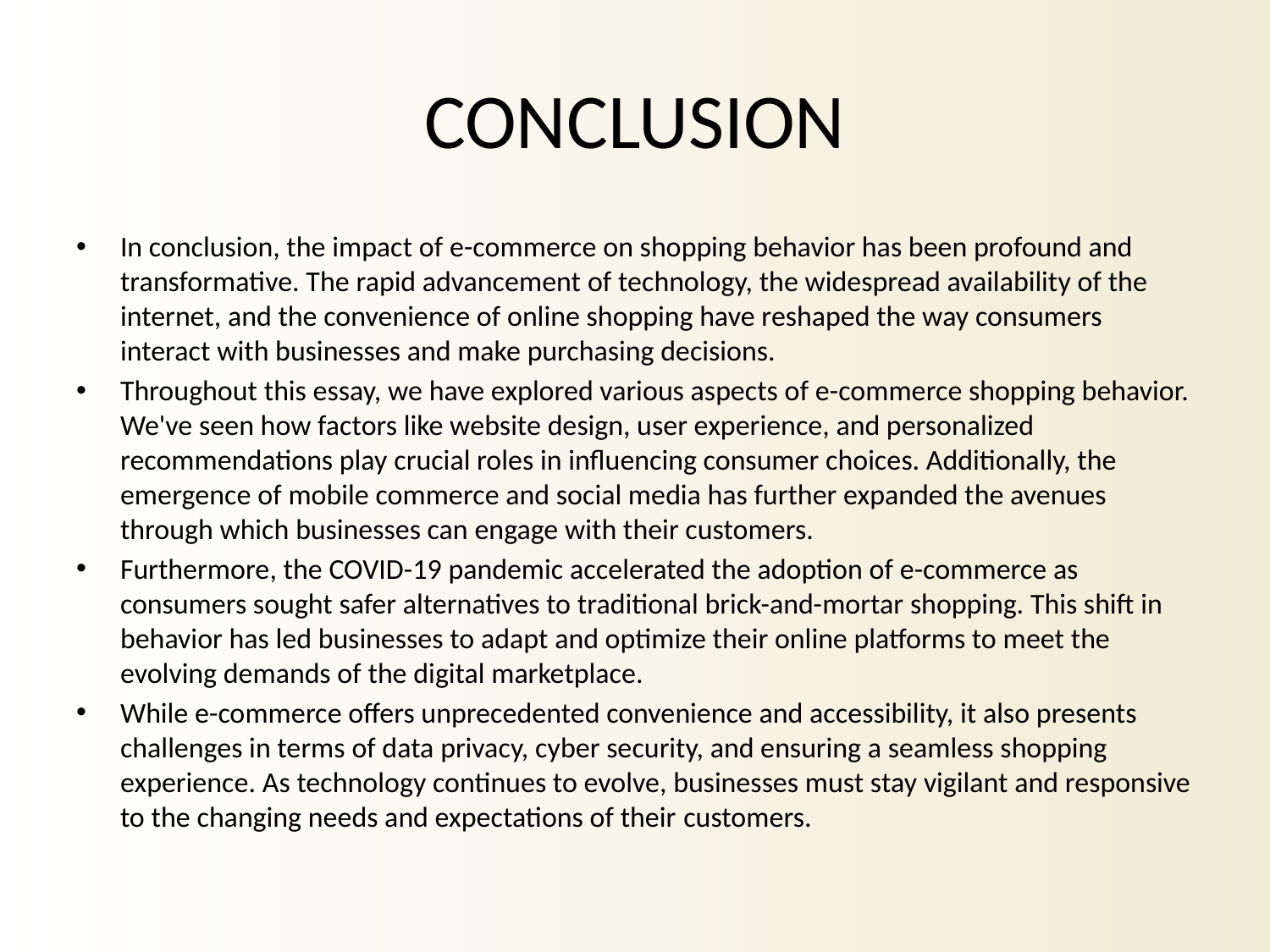

# CONCLUSION
In conclusion, the impact of e-commerce on shopping behavior has been profound and transformative. The rapid advancement of technology, the widespread availability of the internet, and the convenience of online shopping have reshaped the way consumers interact with businesses and make purchasing decisions.
Throughout this essay, we have explored various aspects of e-commerce shopping behavior. We've seen how factors like website design, user experience, and personalized recommendations play crucial roles in influencing consumer choices. Additionally, the emergence of mobile commerce and social media has further expanded the avenues through which businesses can engage with their customers.
Furthermore, the COVID-19 pandemic accelerated the adoption of e-commerce as consumers sought safer alternatives to traditional brick-and-mortar shopping. This shift in behavior has led businesses to adapt and optimize their online platforms to meet the evolving demands of the digital marketplace.
While e-commerce offers unprecedented convenience and accessibility, it also presents challenges in terms of data privacy, cyber security, and ensuring a seamless shopping experience. As technology continues to evolve, businesses must stay vigilant and responsive to the changing needs and expectations of their customers.